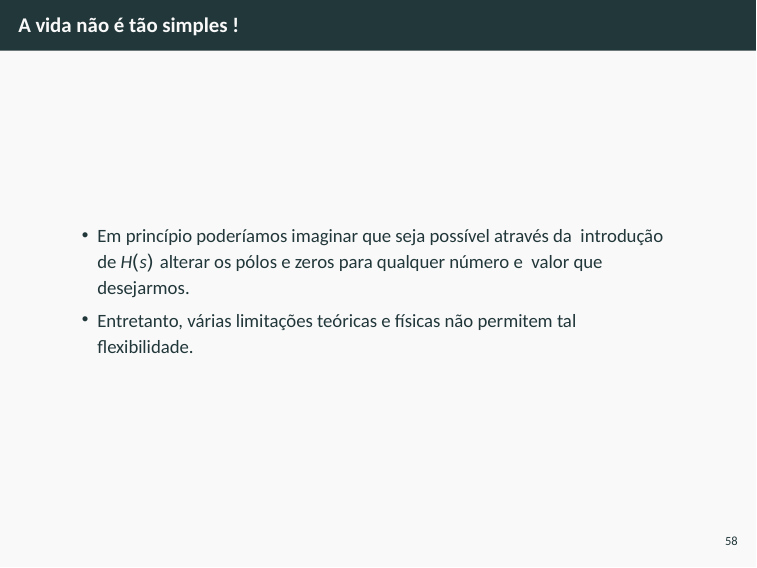

# A vida não é tão simples !
Em princípio poderíamos imaginar que seja possível através da  introdução de H(s) alterar os pólos e zeros para qualquer número e  valor que desejarmos.
Entretanto, várias limitações teóricas e físicas não permitem tal  flexibilidade.
58